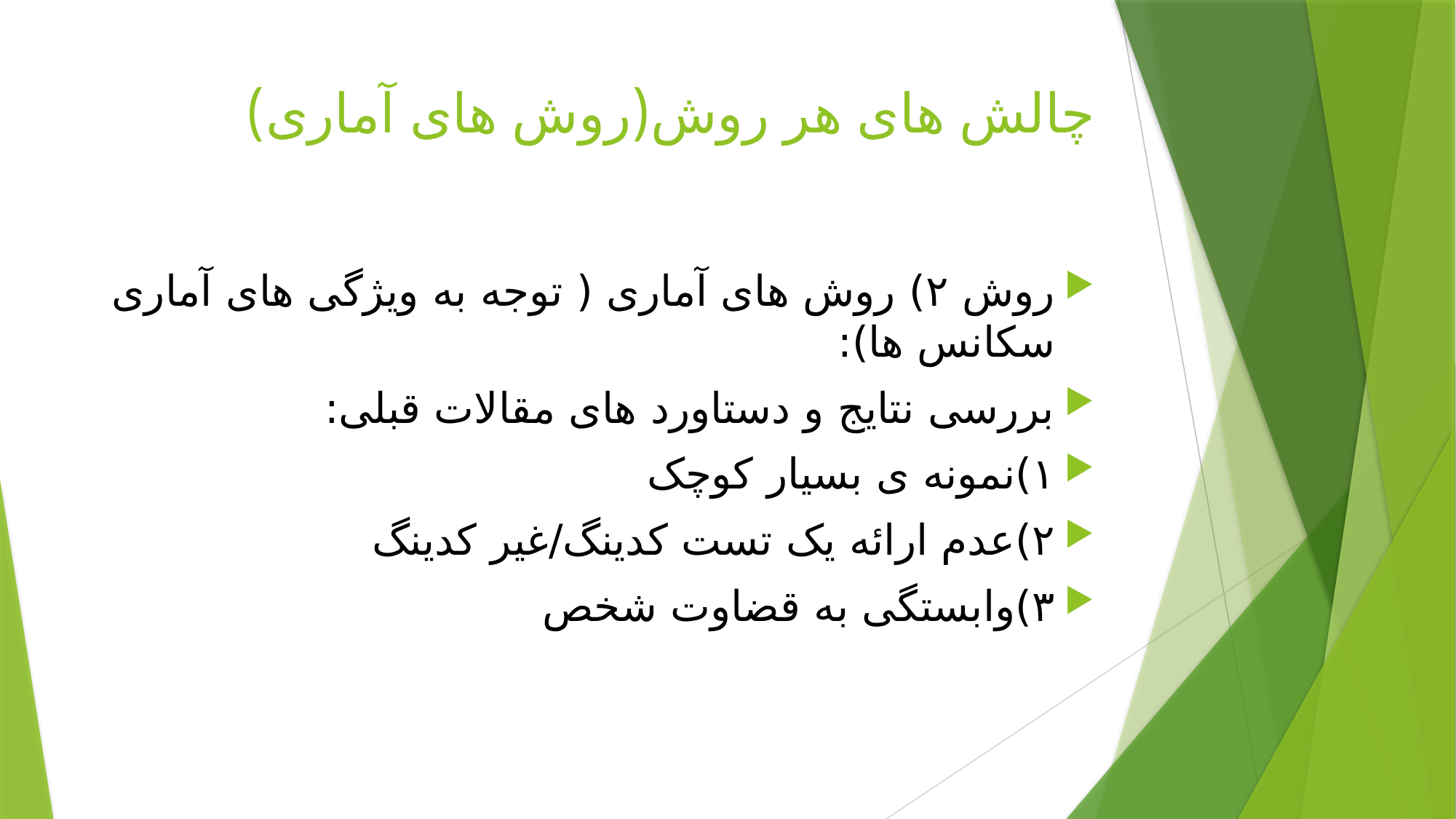

# چالش های هر روش(روش های آماری)
روش ۲) روش های آماری ( توجه به ویژگی های آماری سکانس ها):
بررسی نتایج و دستاورد های مقالات قبلی:
۱)نمونه ی بسیار کوچک
۲)عدم ارائه یک تست کدینگ/غیر کدینگ
۳)وابستگی به قضاوت شخص